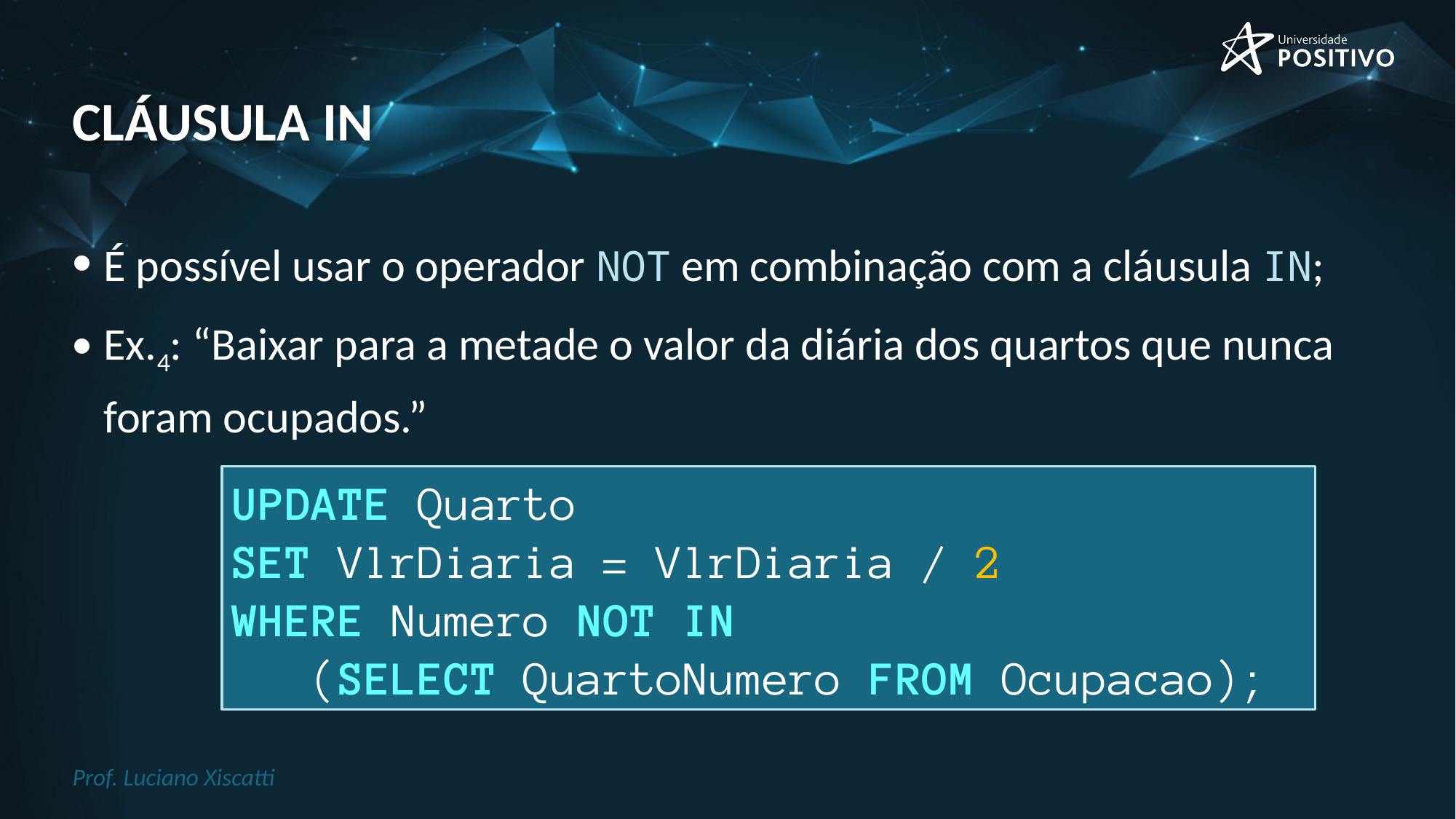

# cláusula in
É possível usar o operador NOT em combinação com a cláusula IN;
Ex.4: “Baixar para a metade o valor da diária dos quartos que nunca foram ocupados.”
UPDATE Quarto
SET VlrDiaria = VlrDiaria / 2
WHERE Numero NOT IN
   (SELECT QuartoNumero FROM Ocupacao);